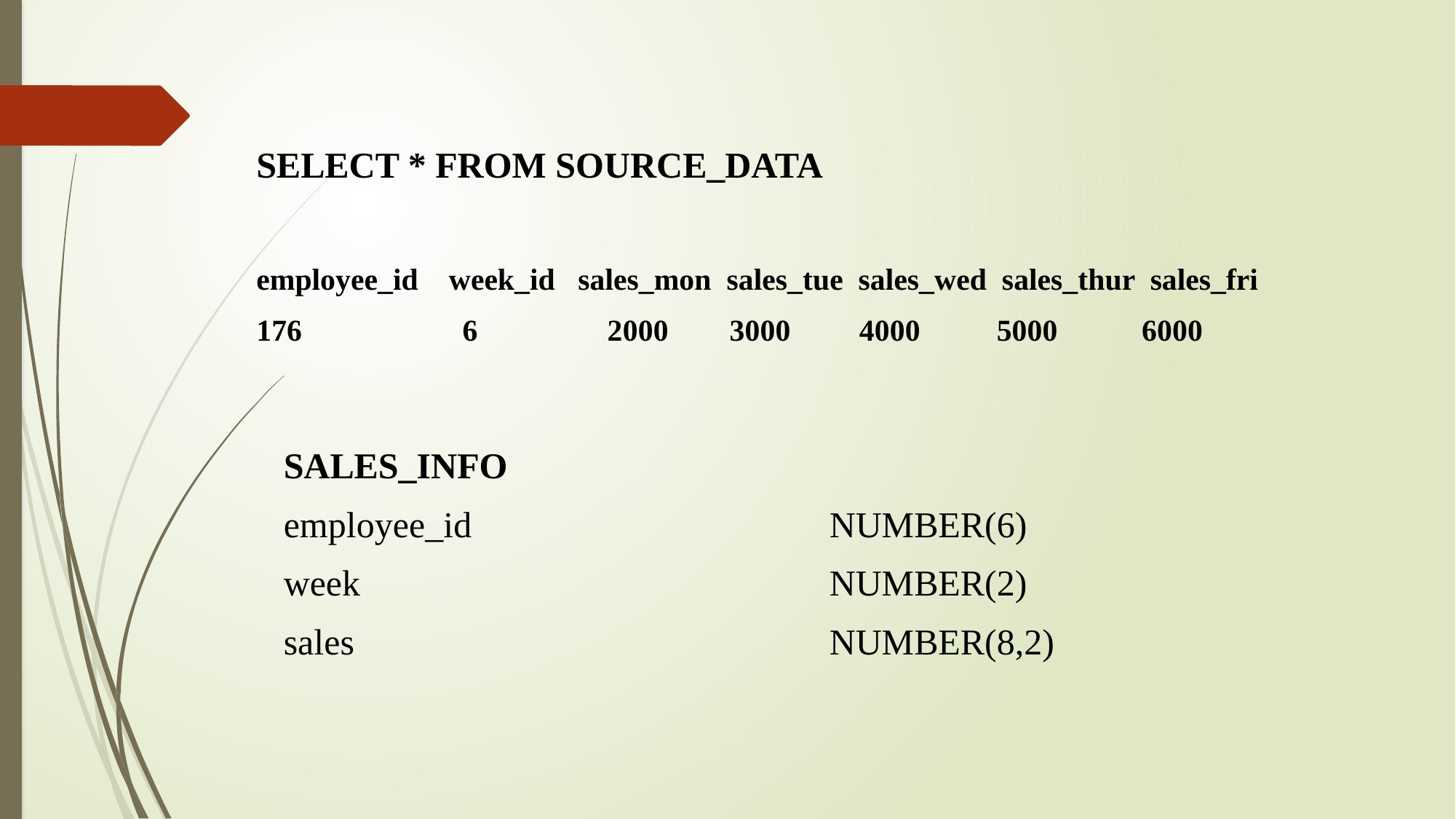

SELECT * FROM SOURCE_DATA

employee_id    week_id   sales_mon  sales_tue  sales_wed  sales_thur  sales_fri
176                     6                 2000        3000         4000          5000           6000
SALES_INFO
employee_id				NUMBER(6)
week					NUMBER(2)
sales					NUMBER(8,2)